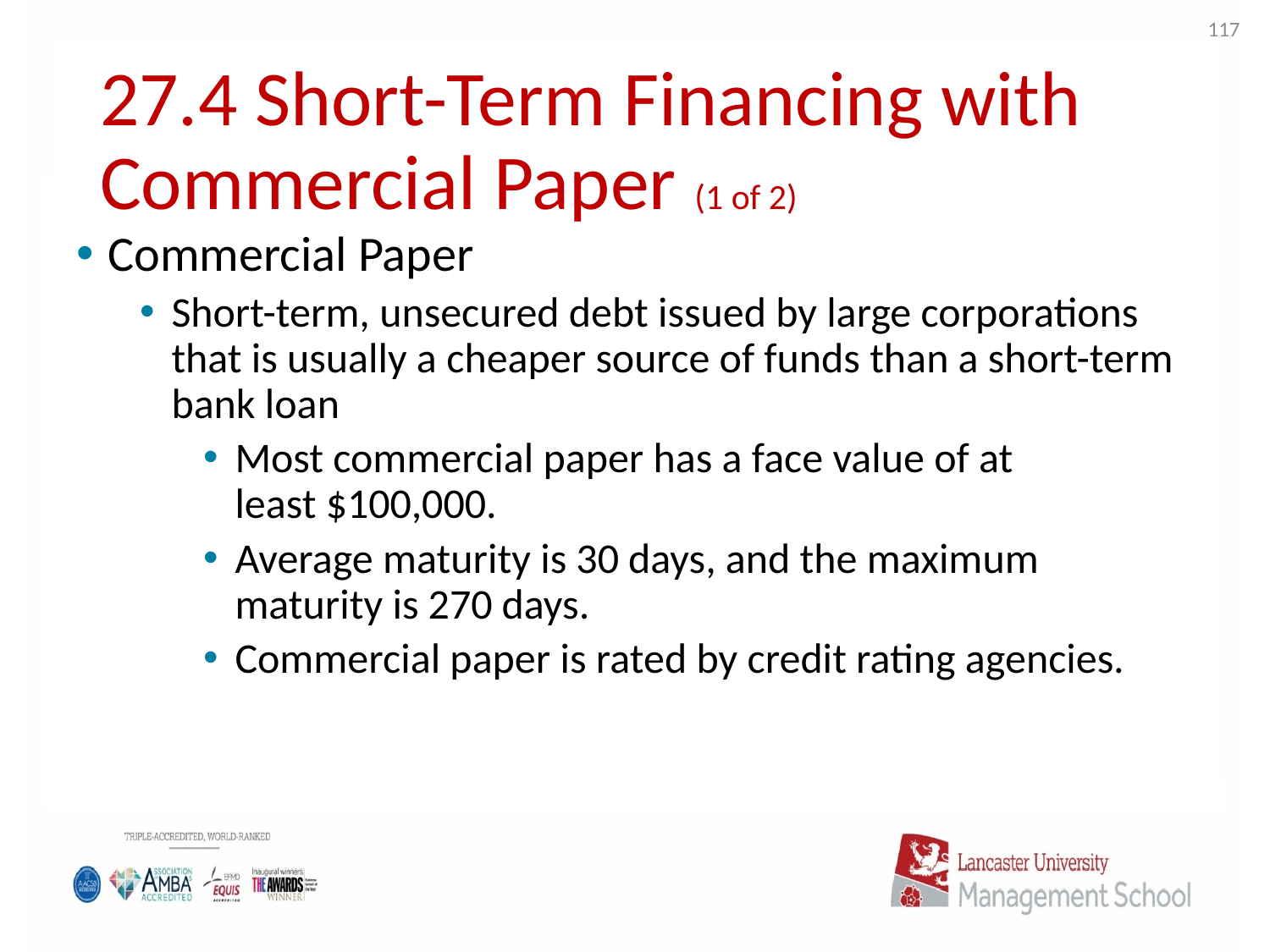

117
# 27.4 Short-Term Financing with Commercial Paper (1 of 2)
Commercial Paper
Short-term, unsecured debt issued by large corporations that is usually a cheaper source of funds than a short-term bank loan
Most commercial paper has a face value of at
least $100,000.
Average maturity is 30 days, and the maximum maturity is 270 days.
Commercial paper is rated by credit rating agencies.